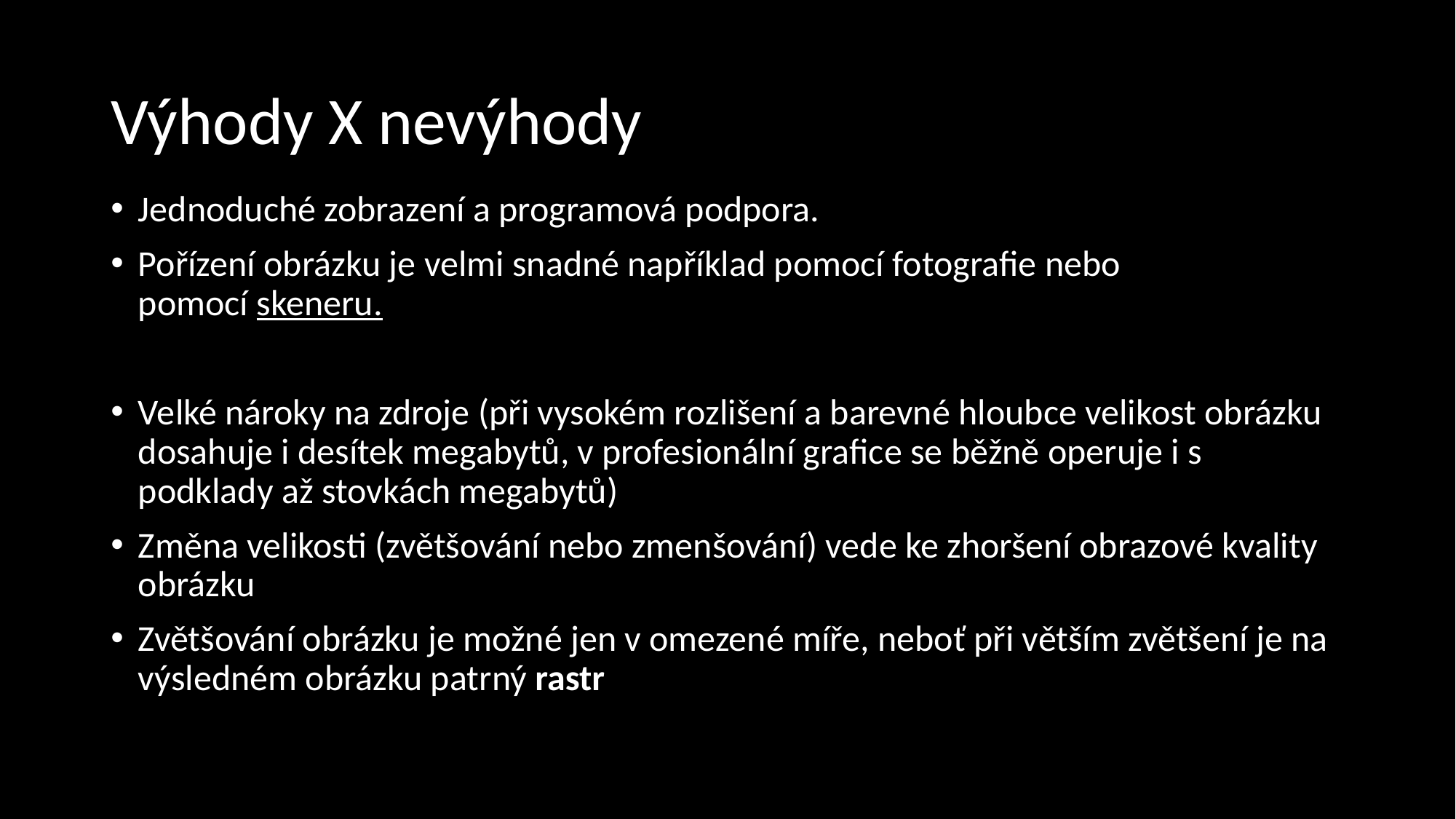

# Výhody X nevýhody
Jednoduché zobrazení a programová podpora.
Pořízení obrázku je velmi snadné například pomocí fotografie nebo pomocí skeneru.

Velké nároky na zdroje (při vysokém rozlišení a barevné hloubce velikost obrázku dosahuje i desítek megabytů, v profesionální grafice se běžně operuje i s podklady až stovkách megabytů)
Změna velikosti (zvětšování nebo zmenšování) vede ke zhoršení obrazové kvality obrázku
Zvětšování obrázku je možné jen v omezené míře, neboť při větším zvětšení je na výsledném obrázku patrný rastr